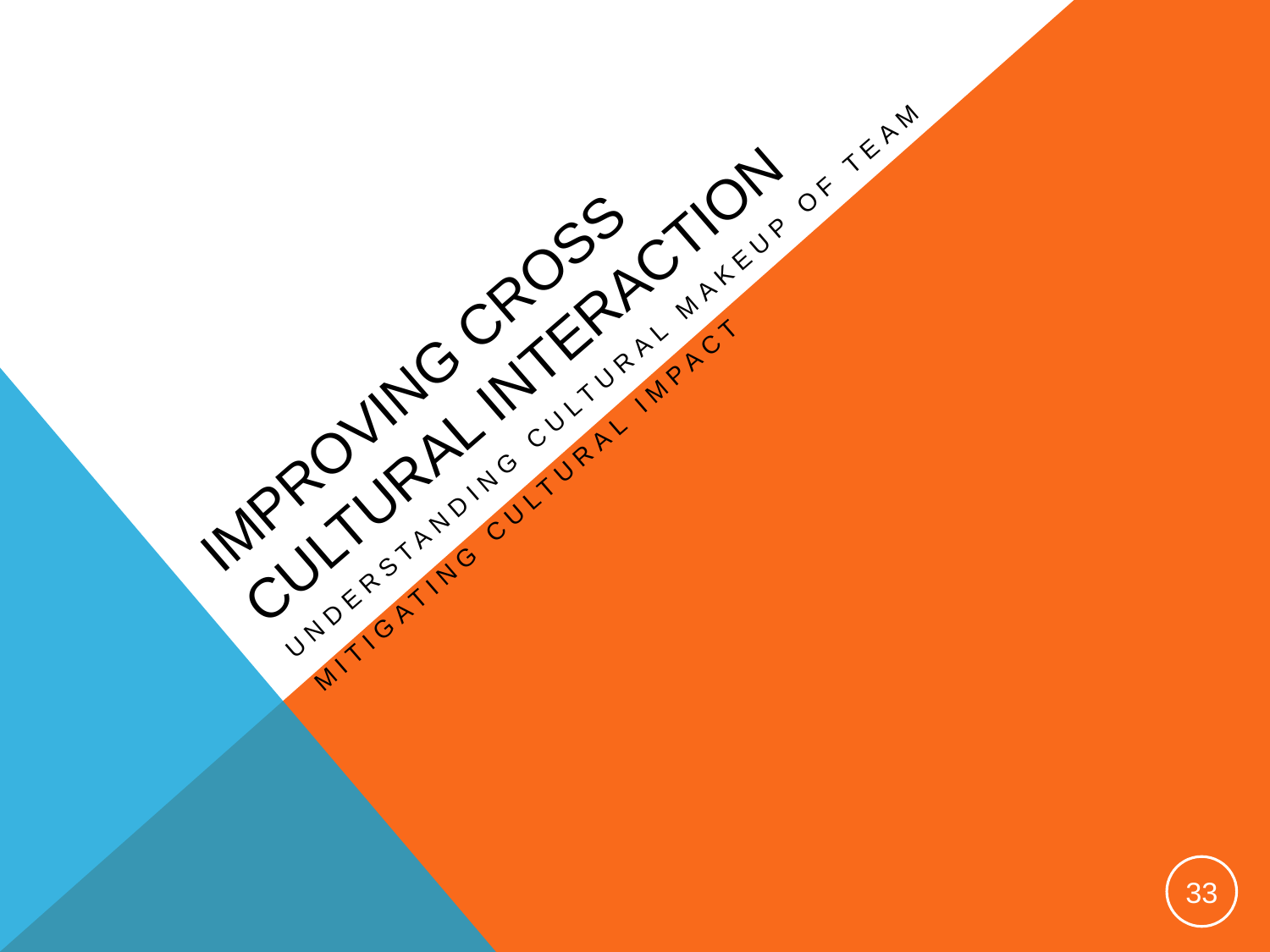

# Improving cross cultural Interaction
Understanding cultural makeup of team
Mitigating cultural impact
33